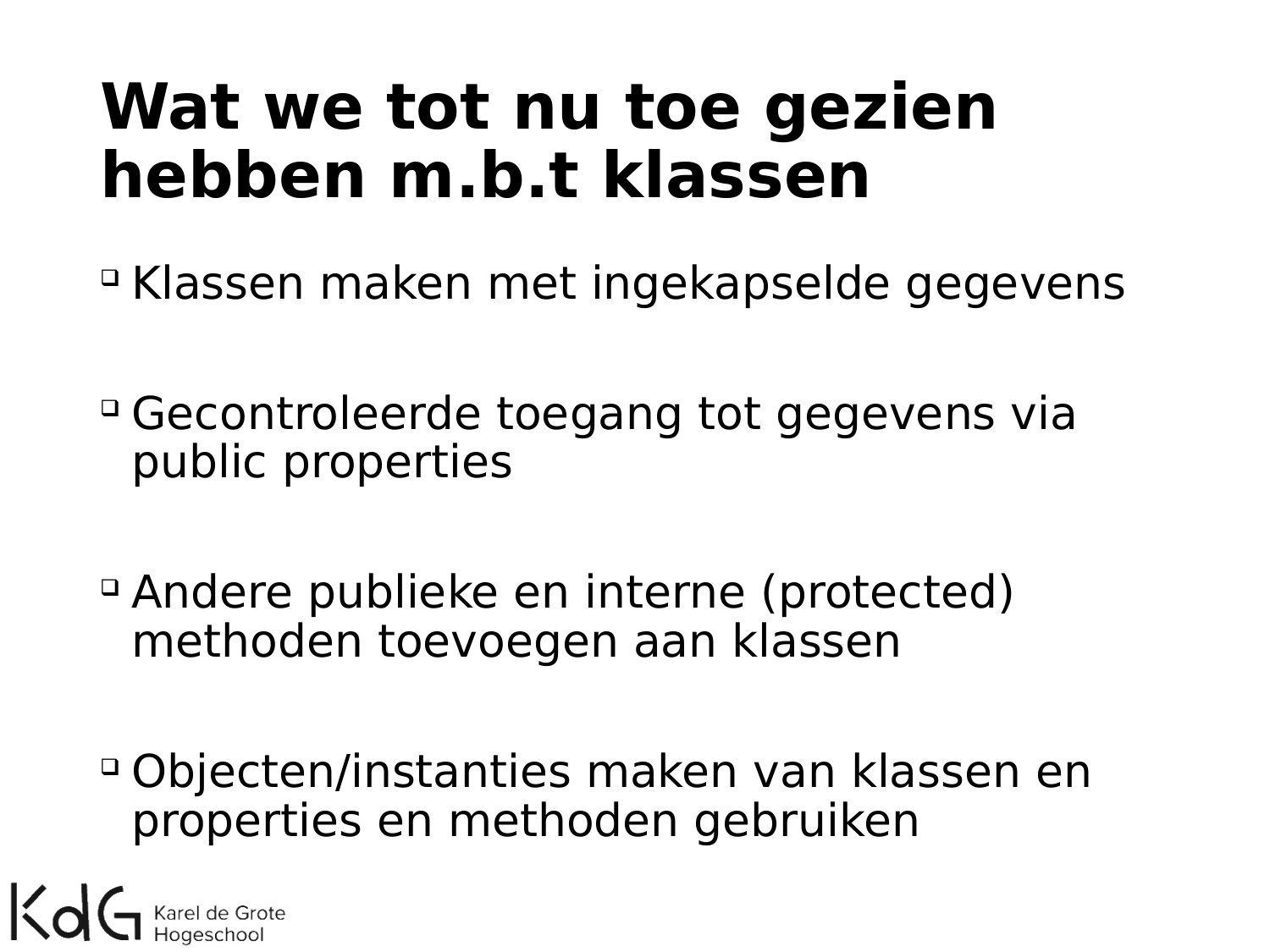

# Wat we tot nu toe gezien hebben m.b.t klassen
Klassen maken met ingekapselde gegevens

Gecontroleerde toegang tot gegevens via public properties

Andere publieke en interne (protected) methoden toevoegen aan klassen

Objecten/instanties maken van klassen en properties en methoden gebruiken